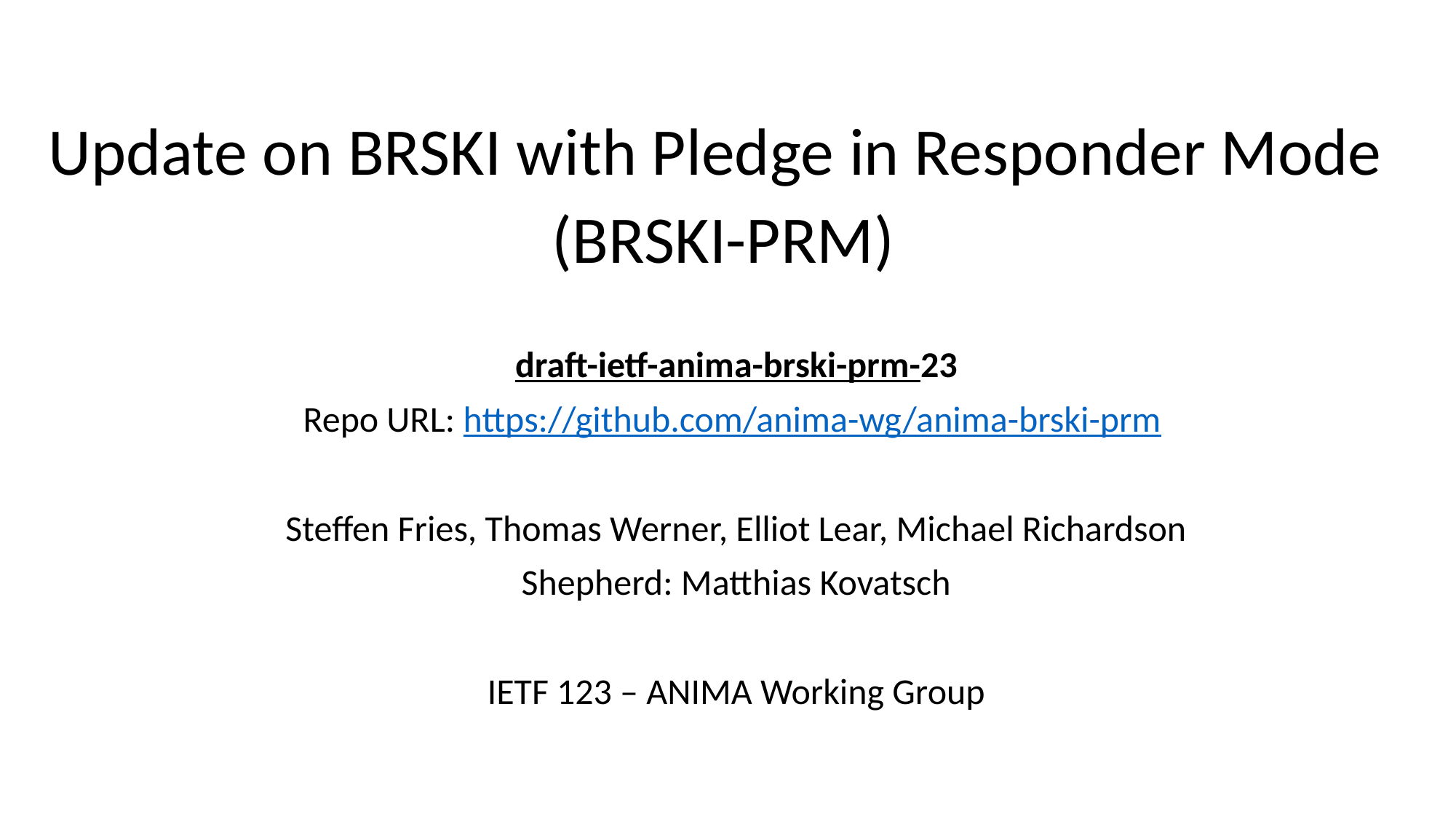

# Update on BRSKI with Pledge in Responder Mode (BRSKI-PRM)

draft-ietf-anima-brski-prm-23
Repo URL: https://github.com/anima-wg/anima-brski-prm

Steffen Fries, Thomas Werner, Elliot Lear, Michael Richardson
Shepherd: Matthias Kovatsch

IETF 123 – ANIMA Working Group